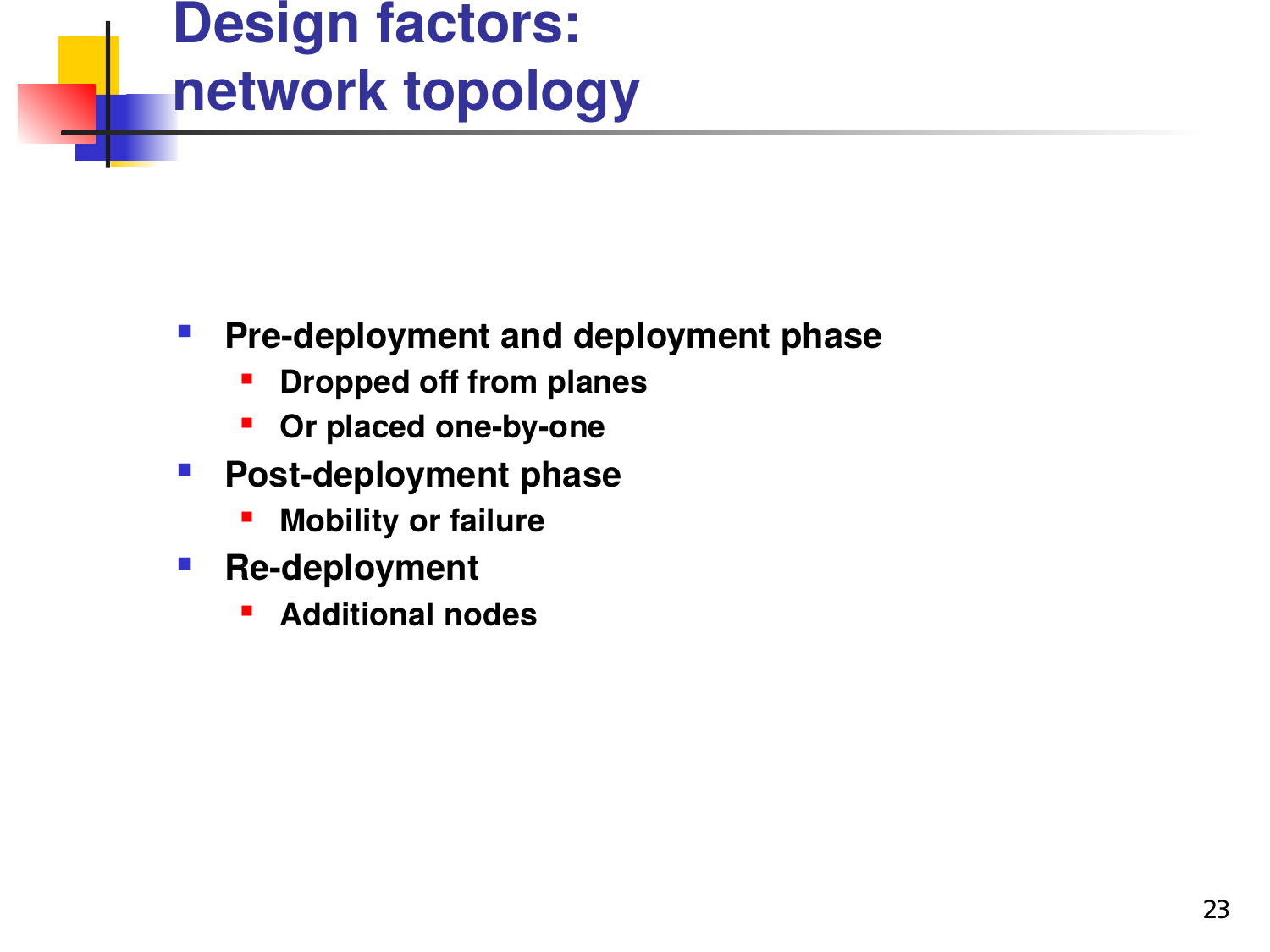

# Design factors: network topology
Pre-deployment and deployment phase
Dropped off from planes
Or placed one-by-one
Post-deployment phase
Mobility or failure
Re-deployment
Additional nodes
23